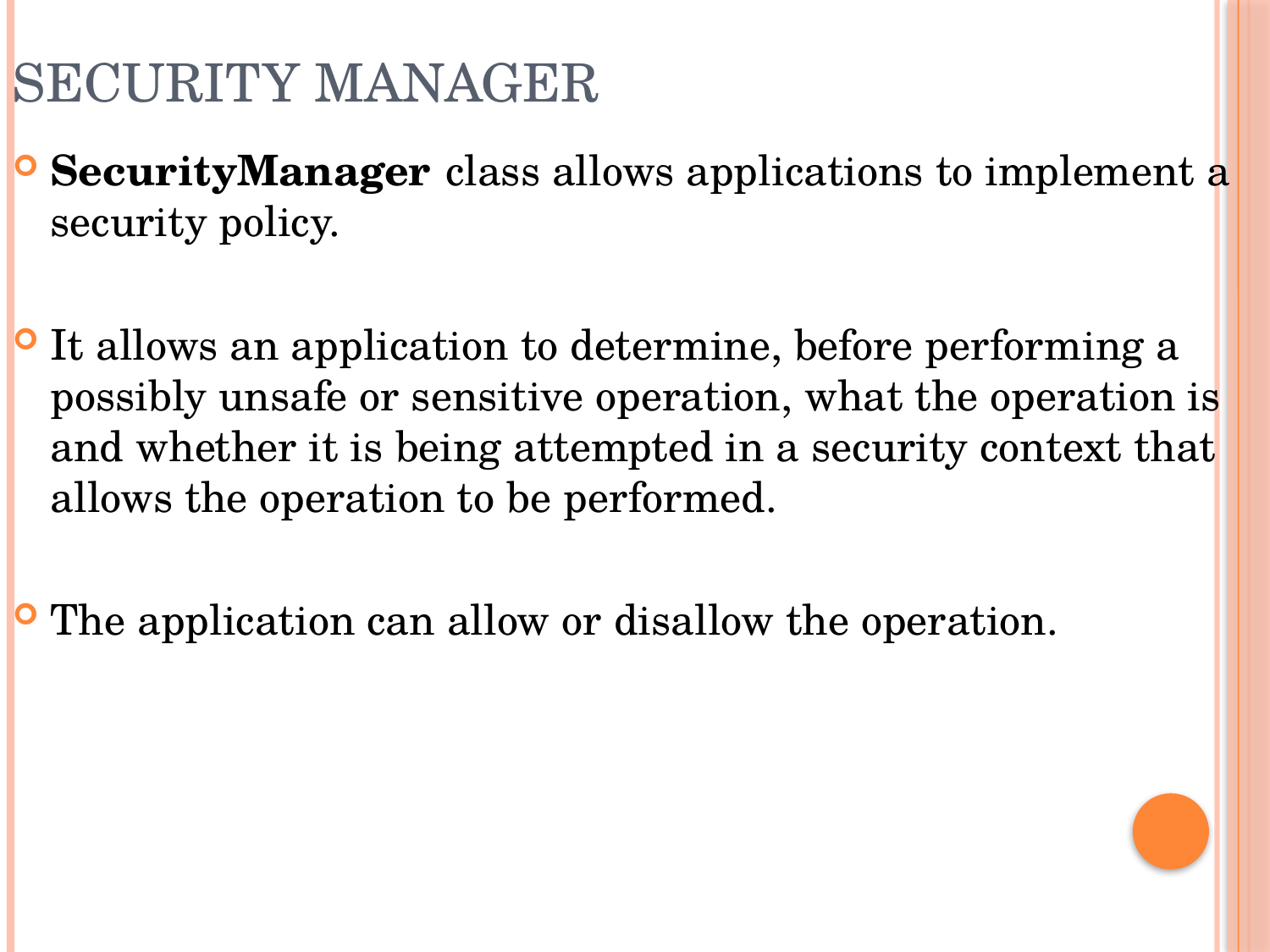

Security Manager
SecurityManager class allows applications to implement a security policy.

It allows an application to determine, before performing a possibly unsafe or sensitive operation, what the operation is and whether it is being attempted in a security context that allows the operation to be performed.

The application can allow or disallow the operation.